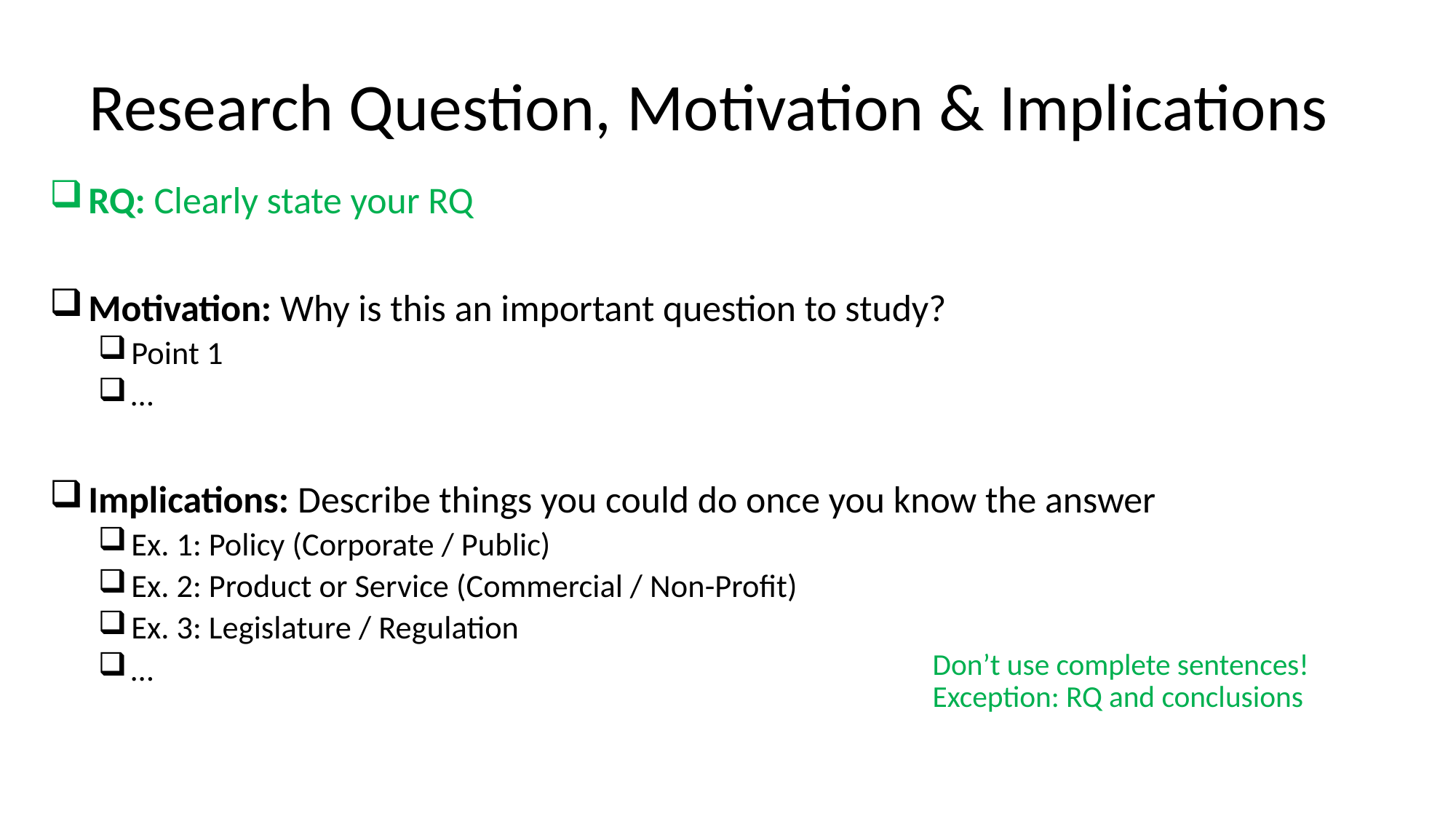

# Research Question, Motivation & Implications
 RQ: Clearly state your RQ

 Motivation: Why is this an important question to study?
 Point 1
 …

 Implications: Describe things you could do once you know the answer
 Ex. 1: Policy (Corporate / Public)
 Ex. 2: Product or Service (Commercial / Non-Profit)
 Ex. 3: Legislature / Regulation
 …
Don’t use complete sentences! Exception: RQ and conclusions